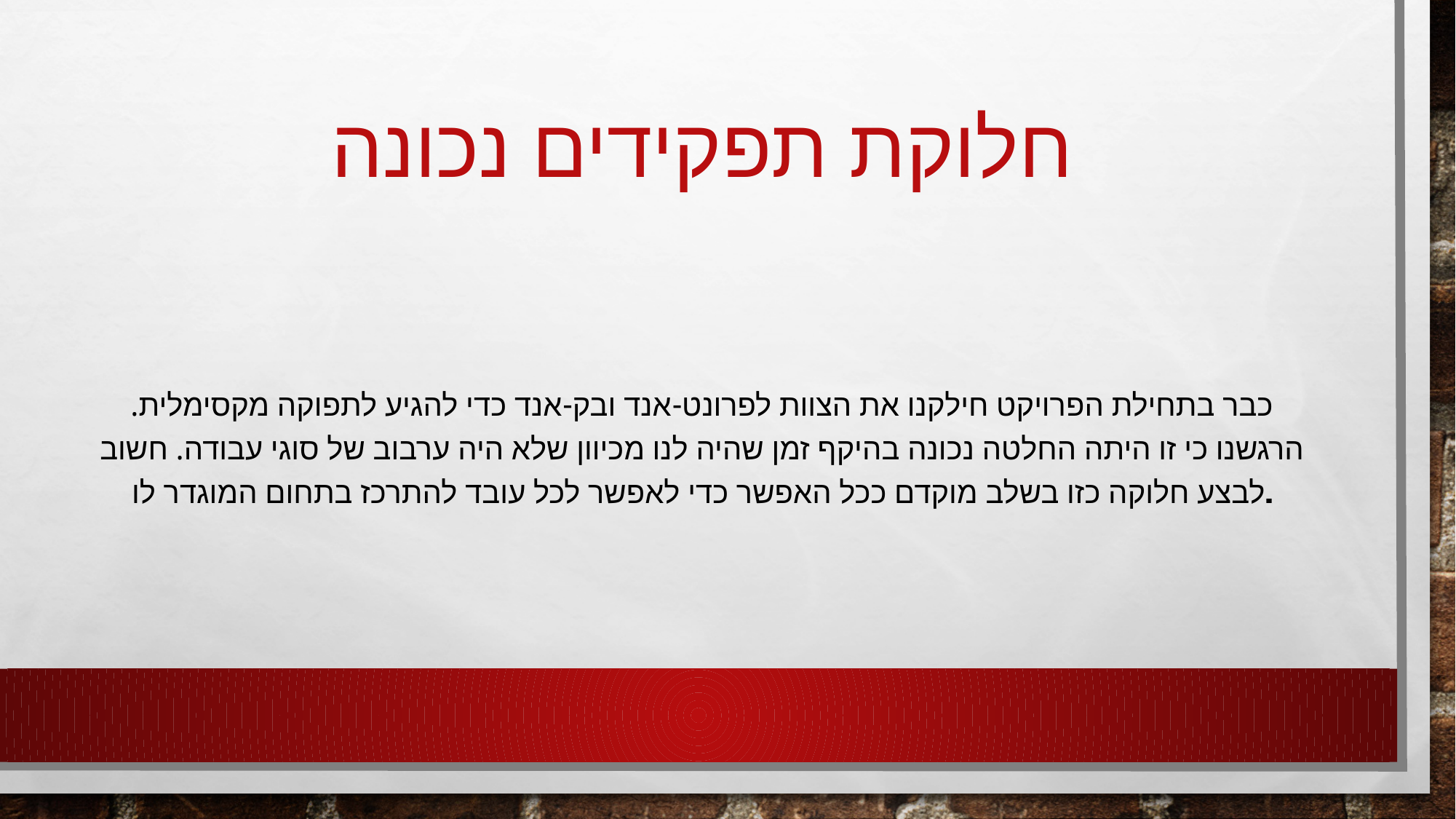

# חלוקת תפקידים נכונה
כבר בתחילת הפרויקט חילקנו את הצוות לפרונט-אנד ובק-אנד כדי להגיע לתפוקה מקסימלית. הרגשנו כי זו היתה החלטה נכונה בהיקף זמן שהיה לנו מכיוון שלא היה ערבוב של סוגי עבודה. חשוב לבצע חלוקה כזו בשלב מוקדם ככל האפשר כדי לאפשר לכל עובד להתרכז בתחום המוגדר לו.